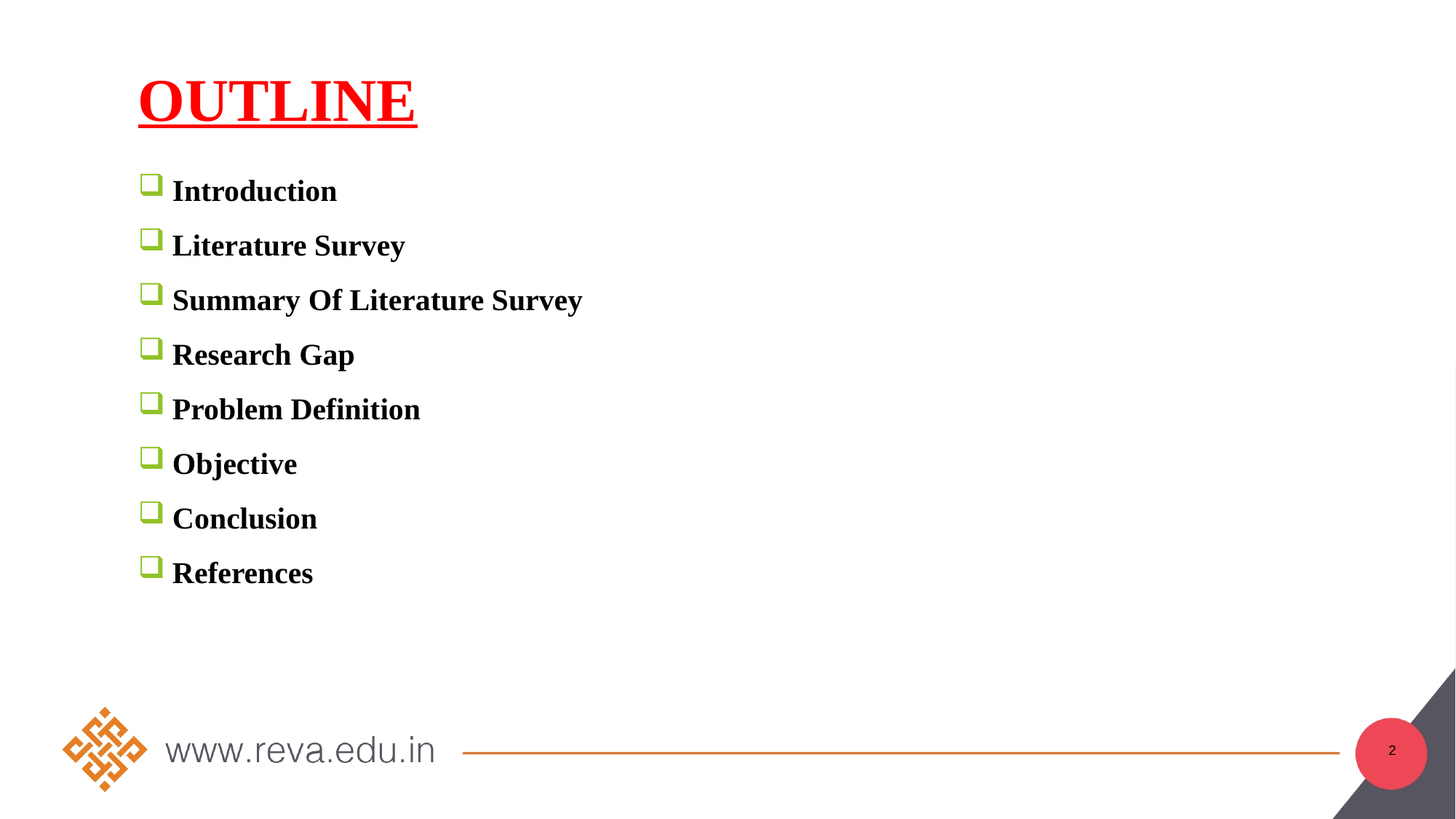

OUTLINE
Introduction
Literature Survey
Summary Of Literature Survey
Research Gap
Problem Definition
Objective
Conclusion
References

2